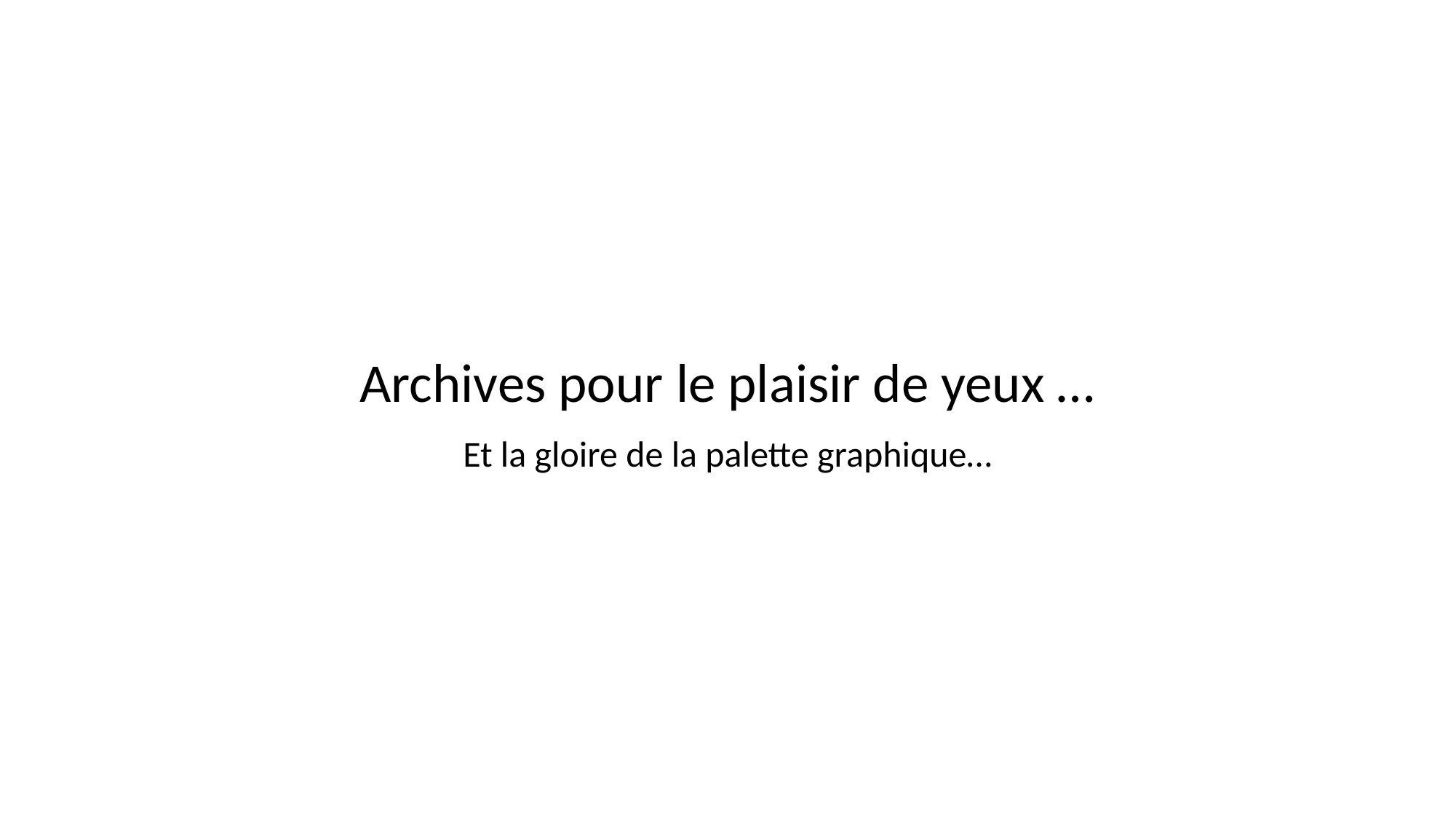

# Archives pour le plaisir de yeux …
Et la gloire de la palette graphique…